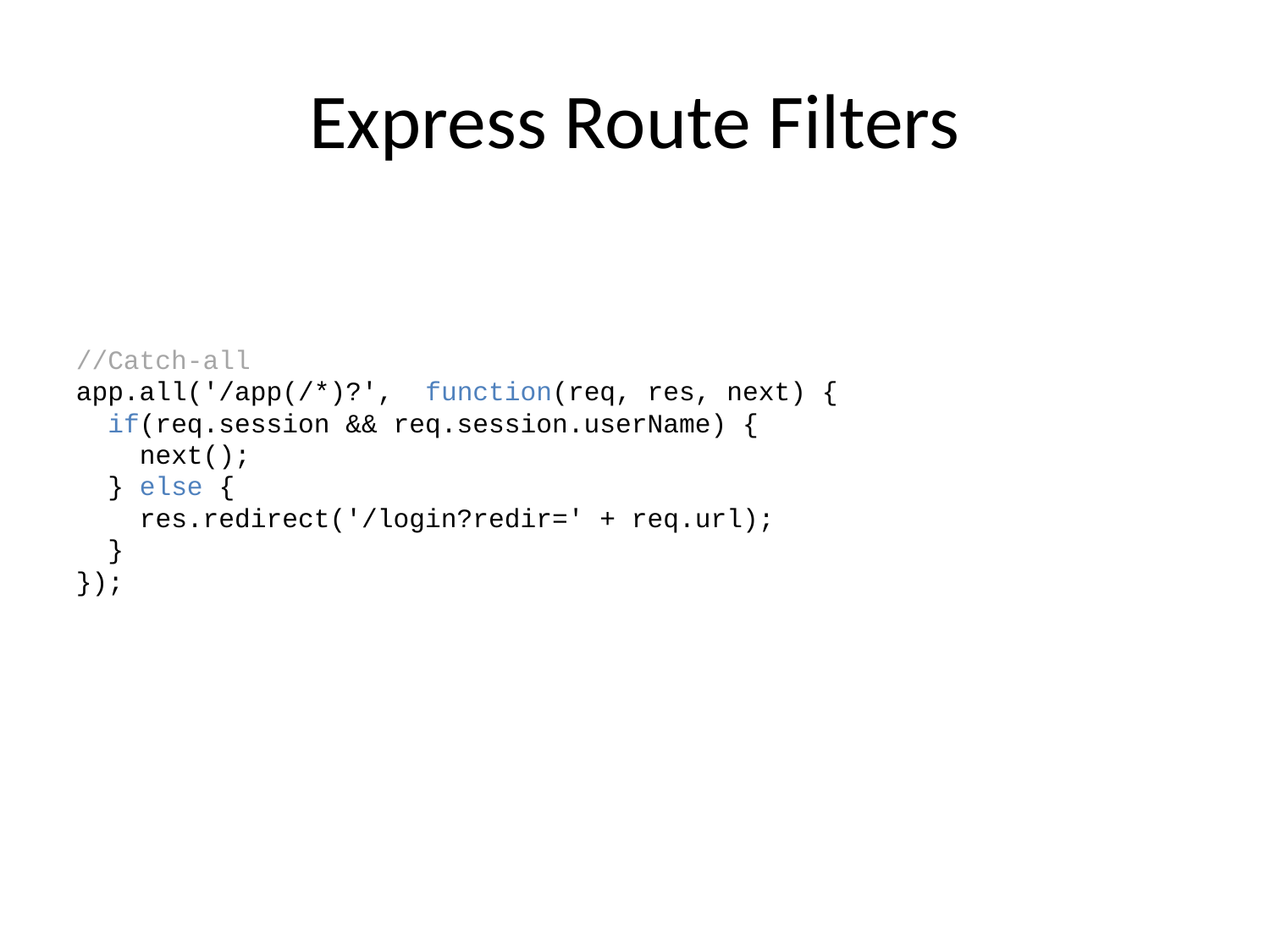

Express Route Filters

//Catch-all
app.all('/app(/*)?',  function(req, res, next) {
  if(req.session && req.session.userName) {
    next();
  } else {
    res.redirect('/login?redir=' + req.url);
  }
});